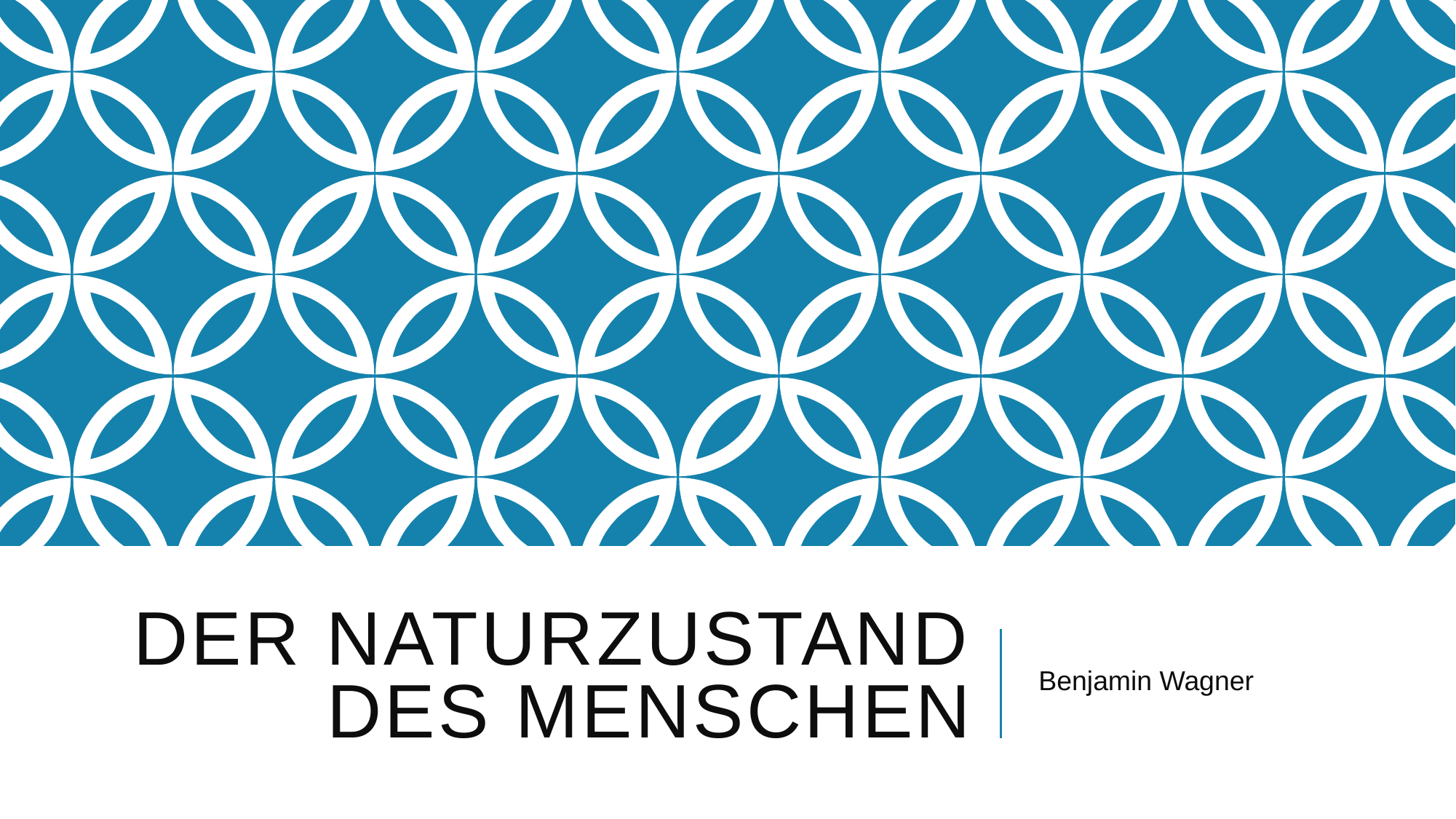

# Der Naturzustand des Menschen
Benjamin Wagner